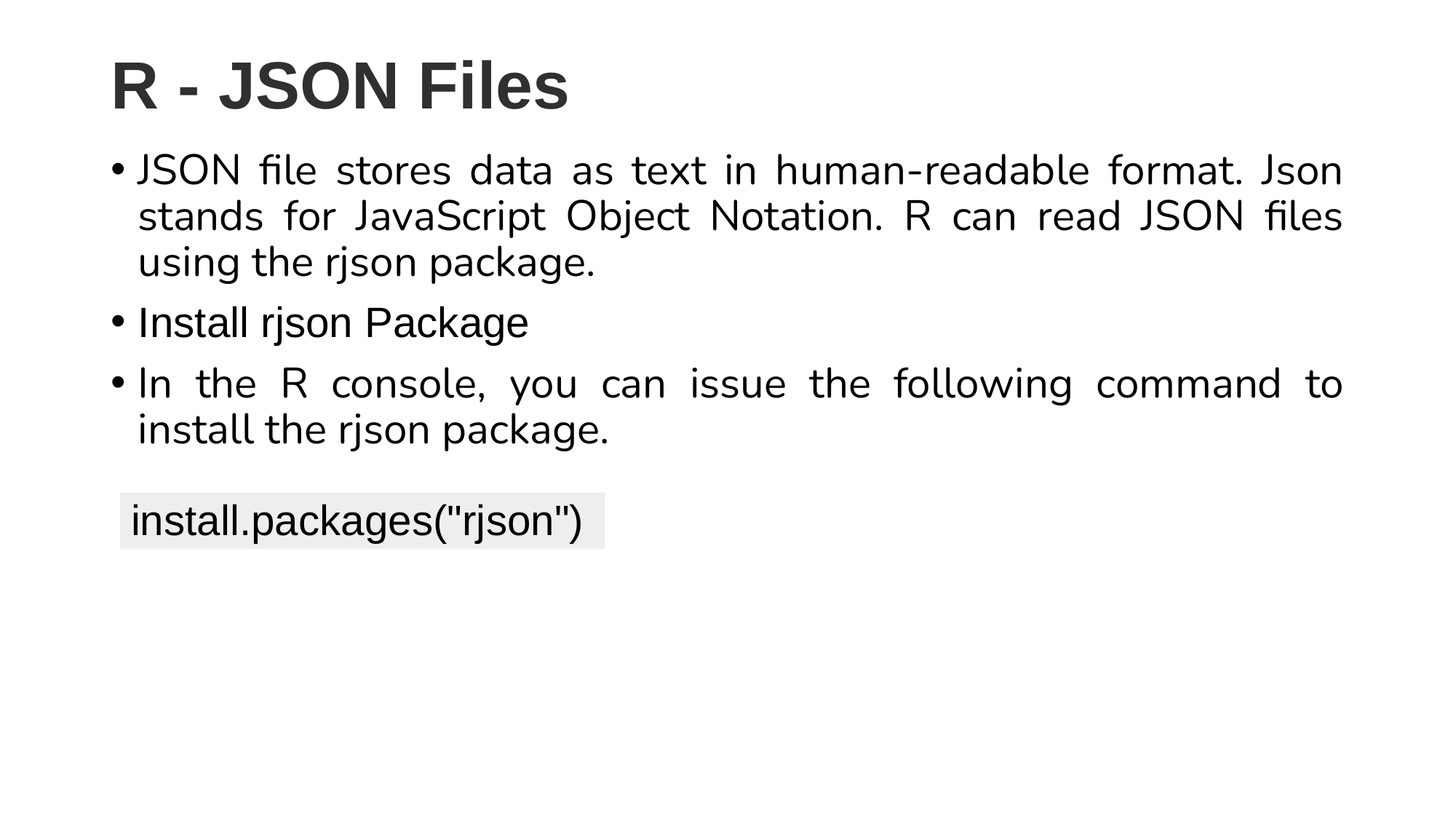

# R - JSON Files
JSON file stores data as text in human-readable format. Json stands for JavaScript Object Notation. R can read JSON files using the rjson package.
Install rjson Package
In the R console, you can issue the following command to install the rjson package.

install.packages("rjson")